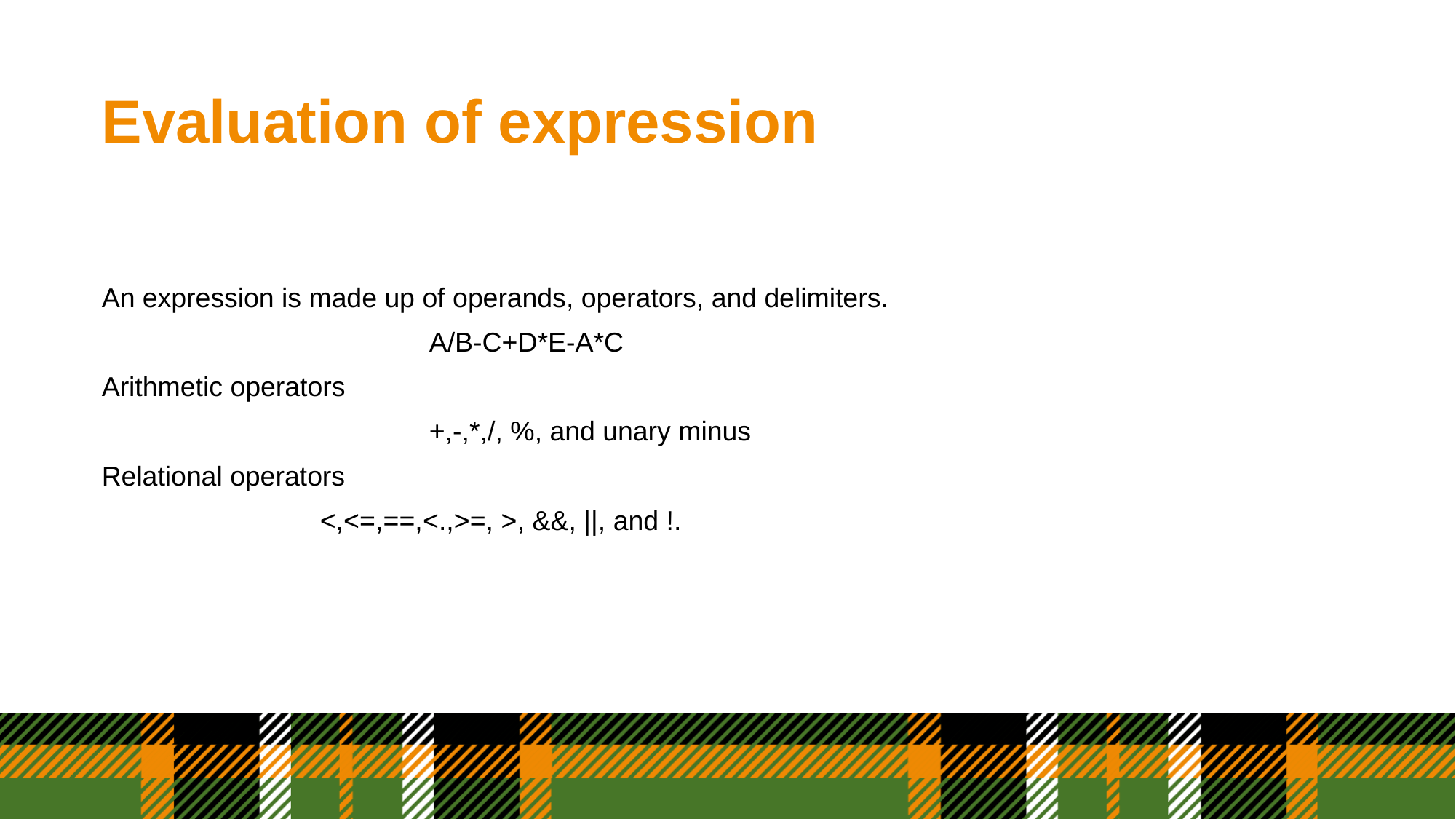

# Evaluation of expression
An expression is made up of operands, operators, and delimiters.
			A/B-C+D*E-A*C
Arithmetic operators
			+,-,*,/, %, and unary minus
Relational operators
		<,<=,==,<.,>=, >, &&, ||, and !.